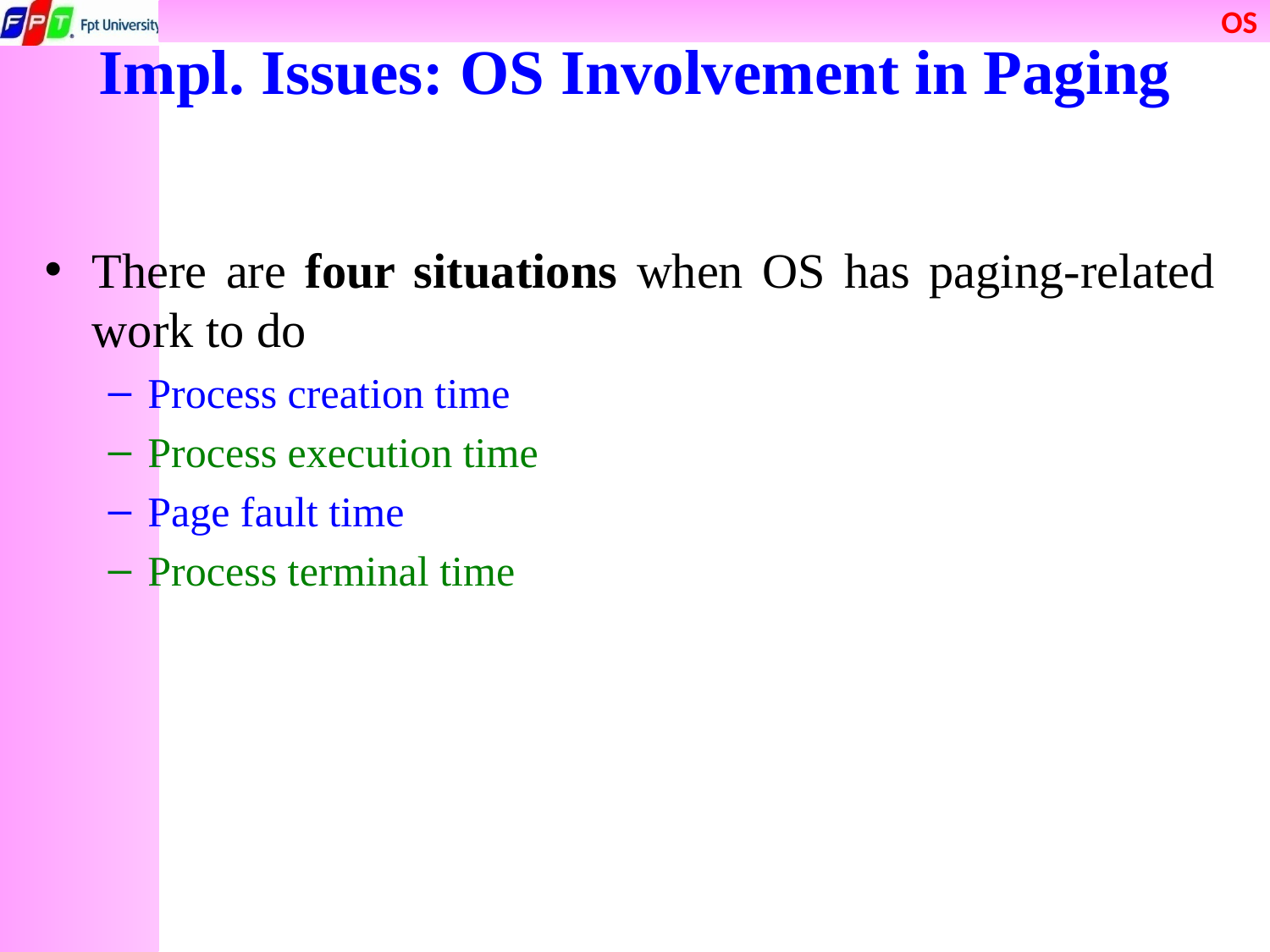

# Impl. Issues: OS Involvement in Paging
There are four situations when OS has paging-related work to do
Process creation time
Process execution time
Page fault time
Process terminal time